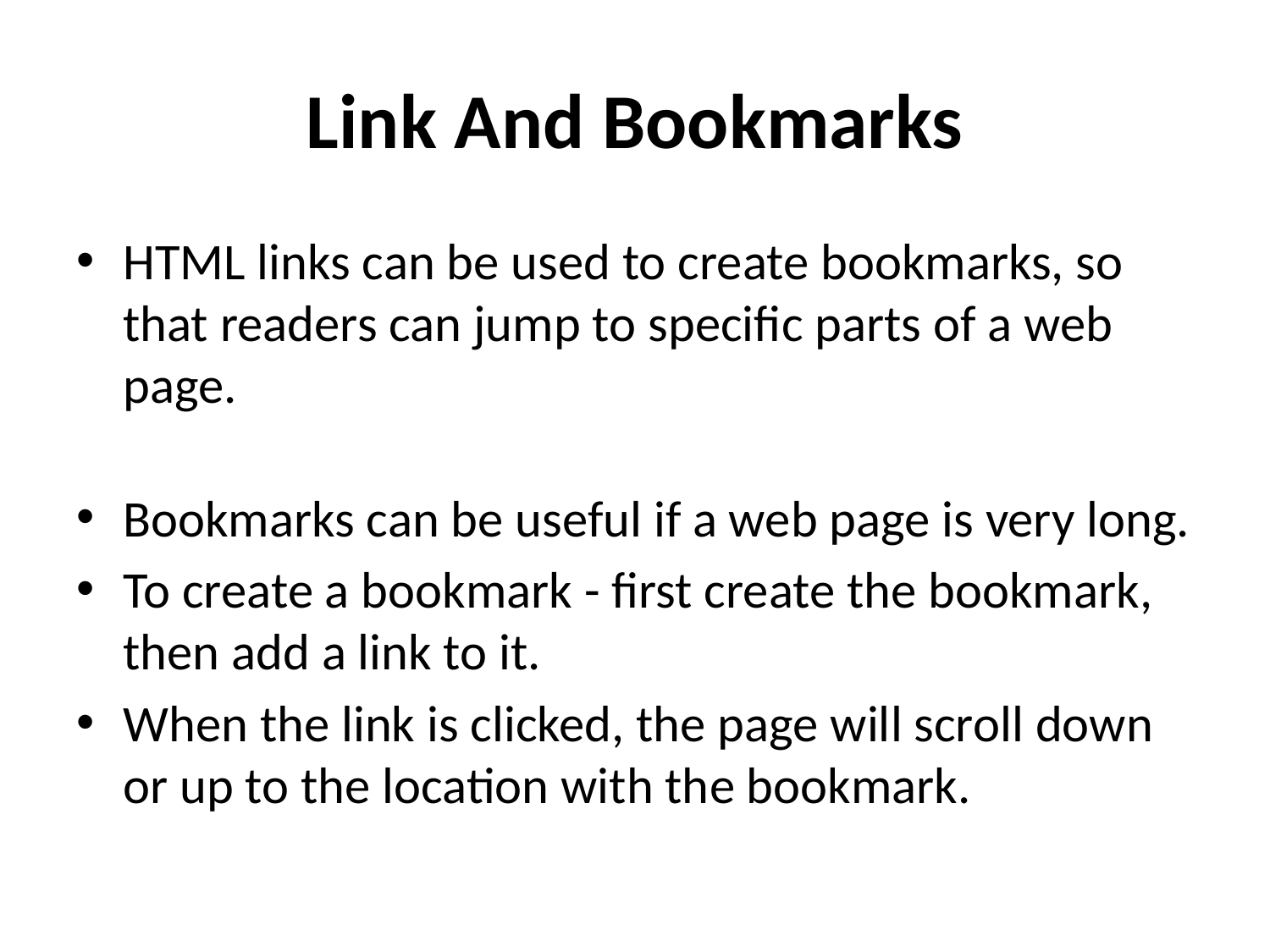

# Link And Bookmarks
HTML links can be used to create bookmarks, so that readers can jump to specific parts of a web page.
Bookmarks can be useful if a web page is very long.
To create a bookmark - first create the bookmark, then add a link to it.
When the link is clicked, the page will scroll down or up to the location with the bookmark.